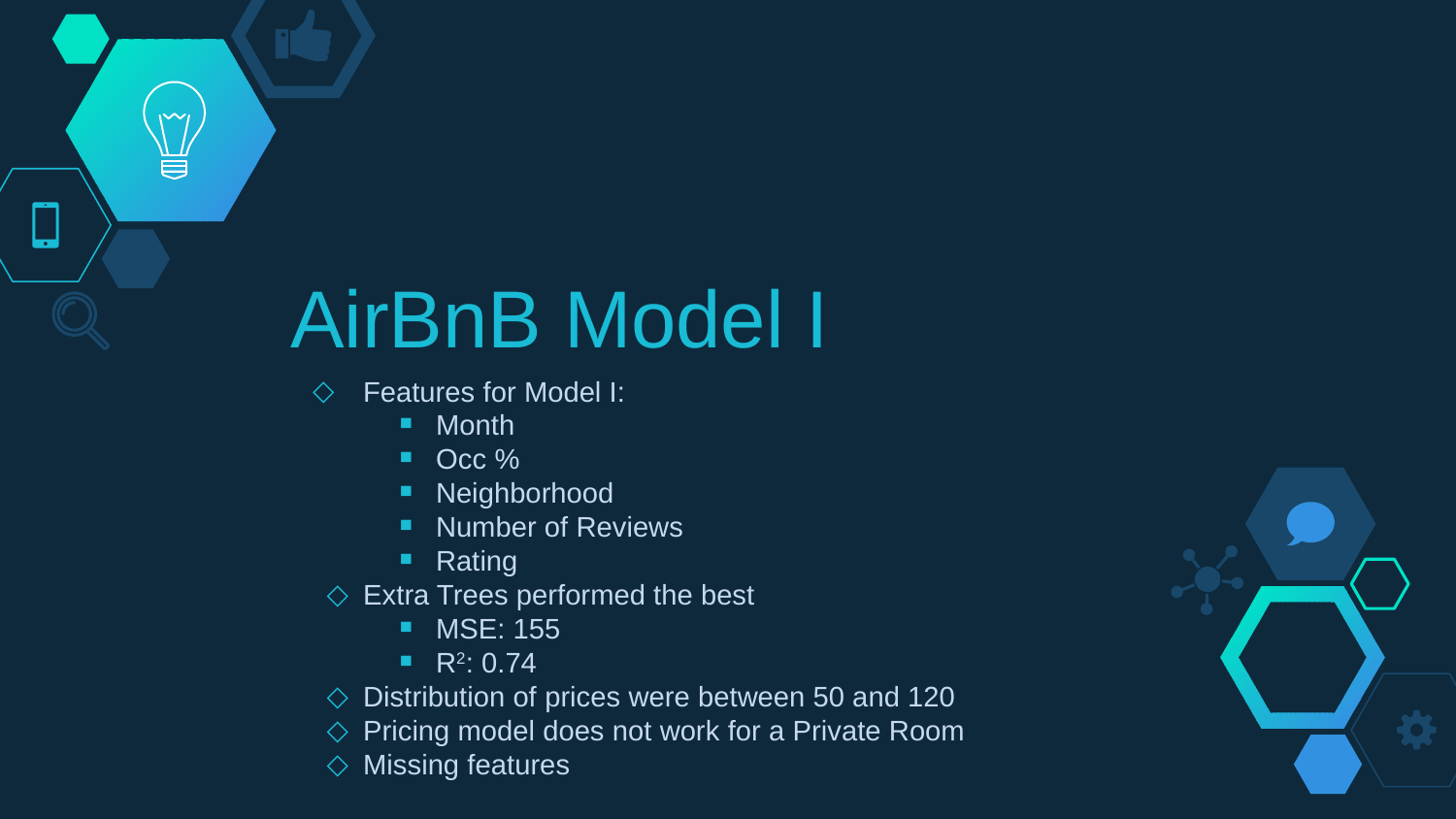

# AirBnB Model I
Features for Model I:
Month
Occ %
Neighborhood
Number of Reviews
Rating
Extra Trees performed the best
MSE: 155
R2: 0.74
Distribution of prices were between 50 and 120
Pricing model does not work for a Private Room
Missing features